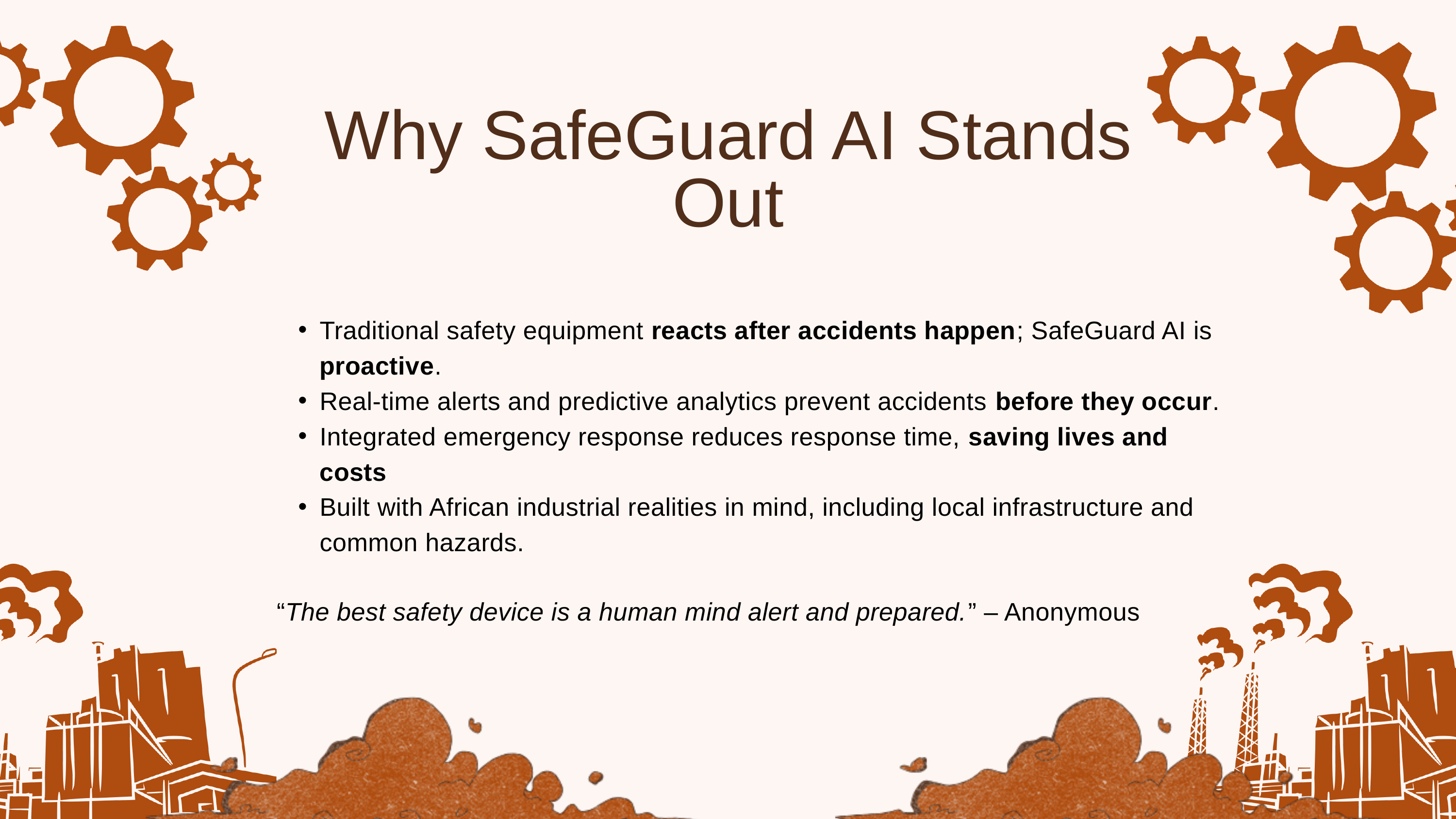

Why SafeGuard AI Stands Out
Traditional safety equipment reacts after accidents happen; SafeGuard AI is proactive.
Real-time alerts and predictive analytics prevent accidents before they occur.
Integrated emergency response reduces response time, saving lives and costs
Built with African industrial realities in mind, including local infrastructure and common hazards.

“The best safety device is a human mind alert and prepared.” – Anonymous